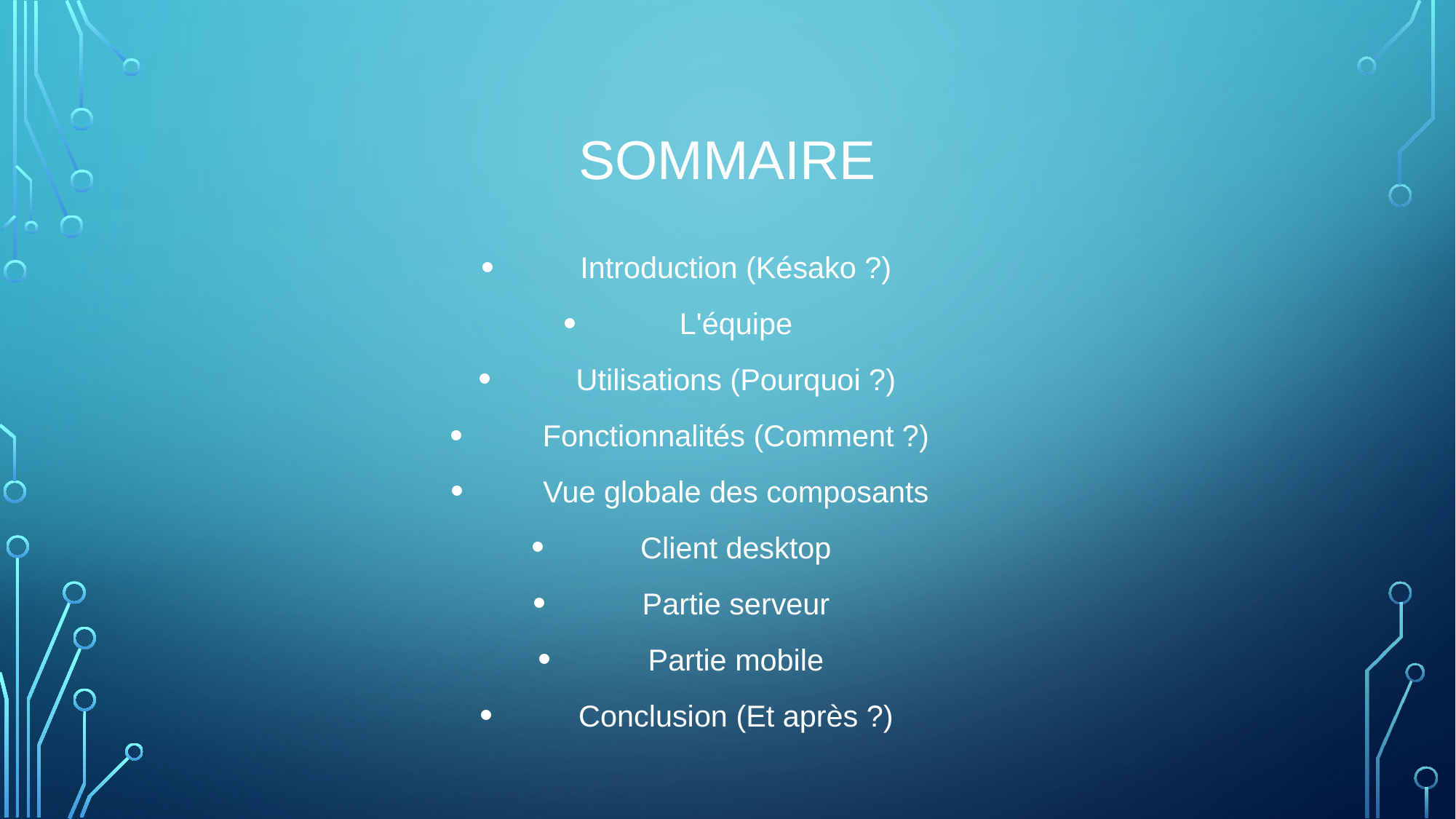

# Sommaire
Introduction (Késako ?)
L'équipe
Utilisations (Pourquoi ?)
Fonctionnalités (Comment ?)
Vue globale des composants
Client desktop
Partie serveur
Partie mobile
Conclusion (Et après ?)